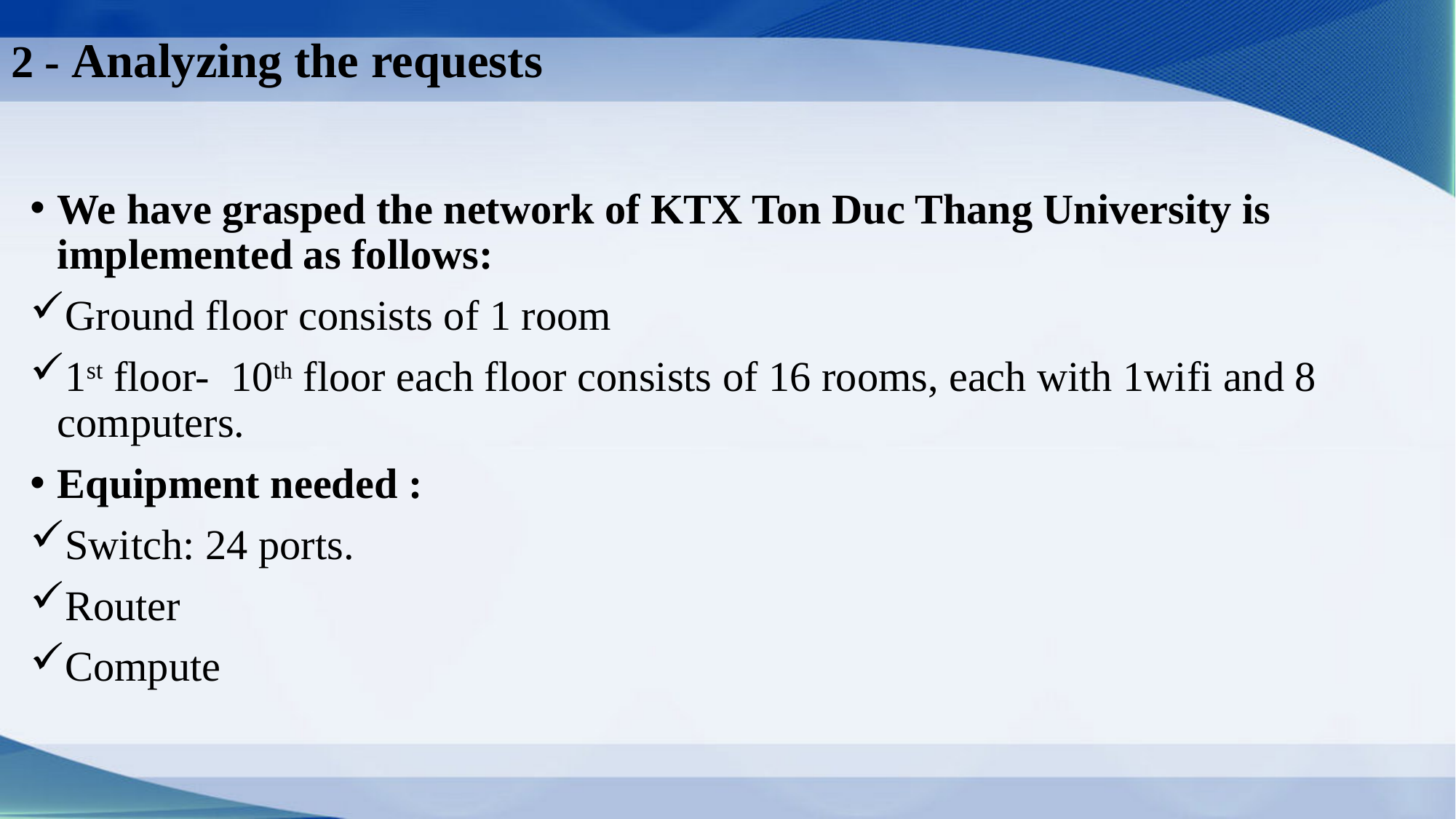

2 - Analyzing the requests

We have grasped the network of KTX Ton Duc Thang University is implemented as follows:
Ground floor consists of 1 room
1st floor-  10th floor each floor consists of 16 rooms, each with 1wifi and 8 computers.
Equipment needed :
Switch: 24 ports.
Router
Compute